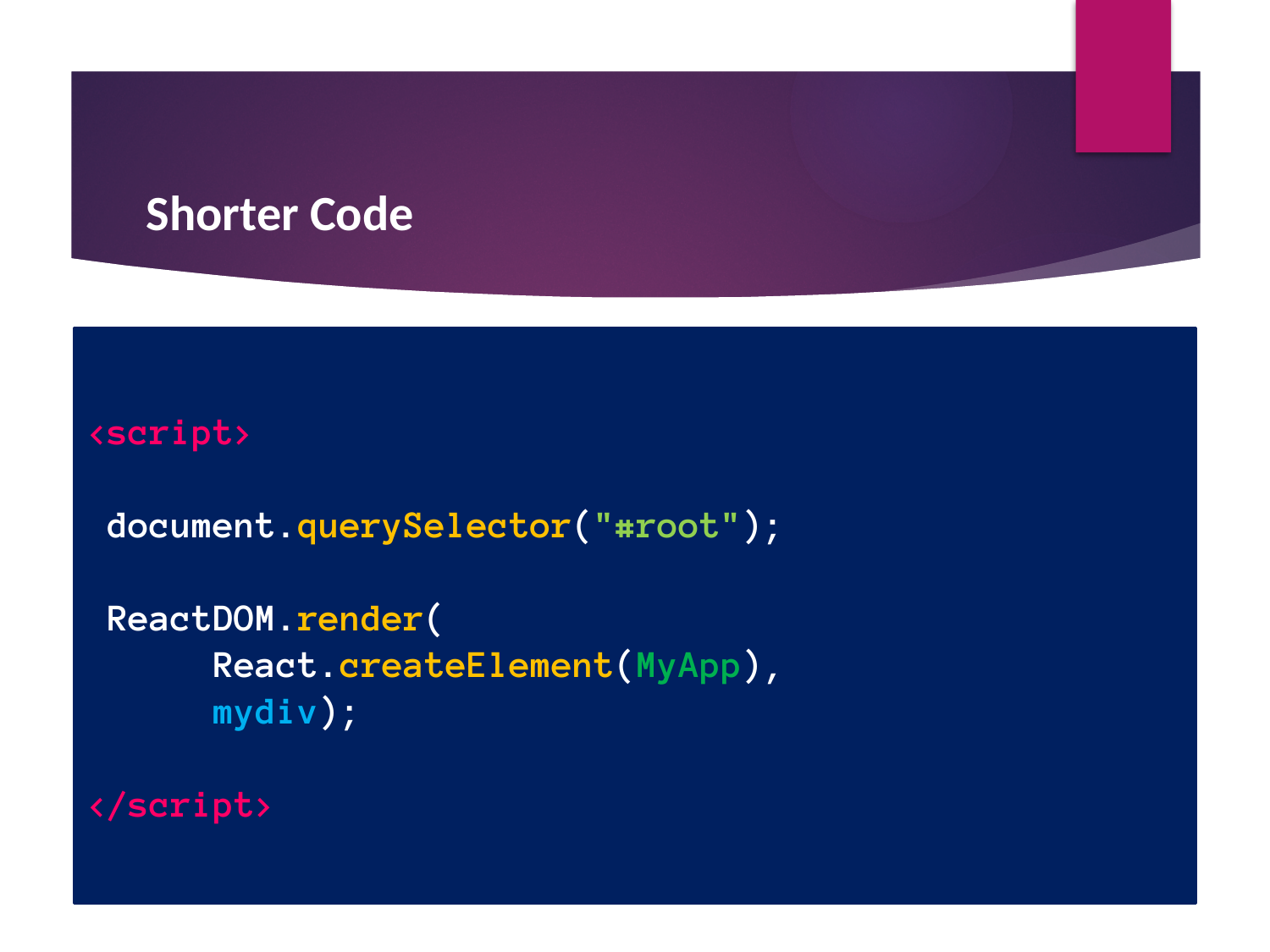

#

    Shorter Code
<script>

 document.querySelector("#root");

 ReactDOM.render(
	React.createElement(MyApp),
	mydiv);

</script>